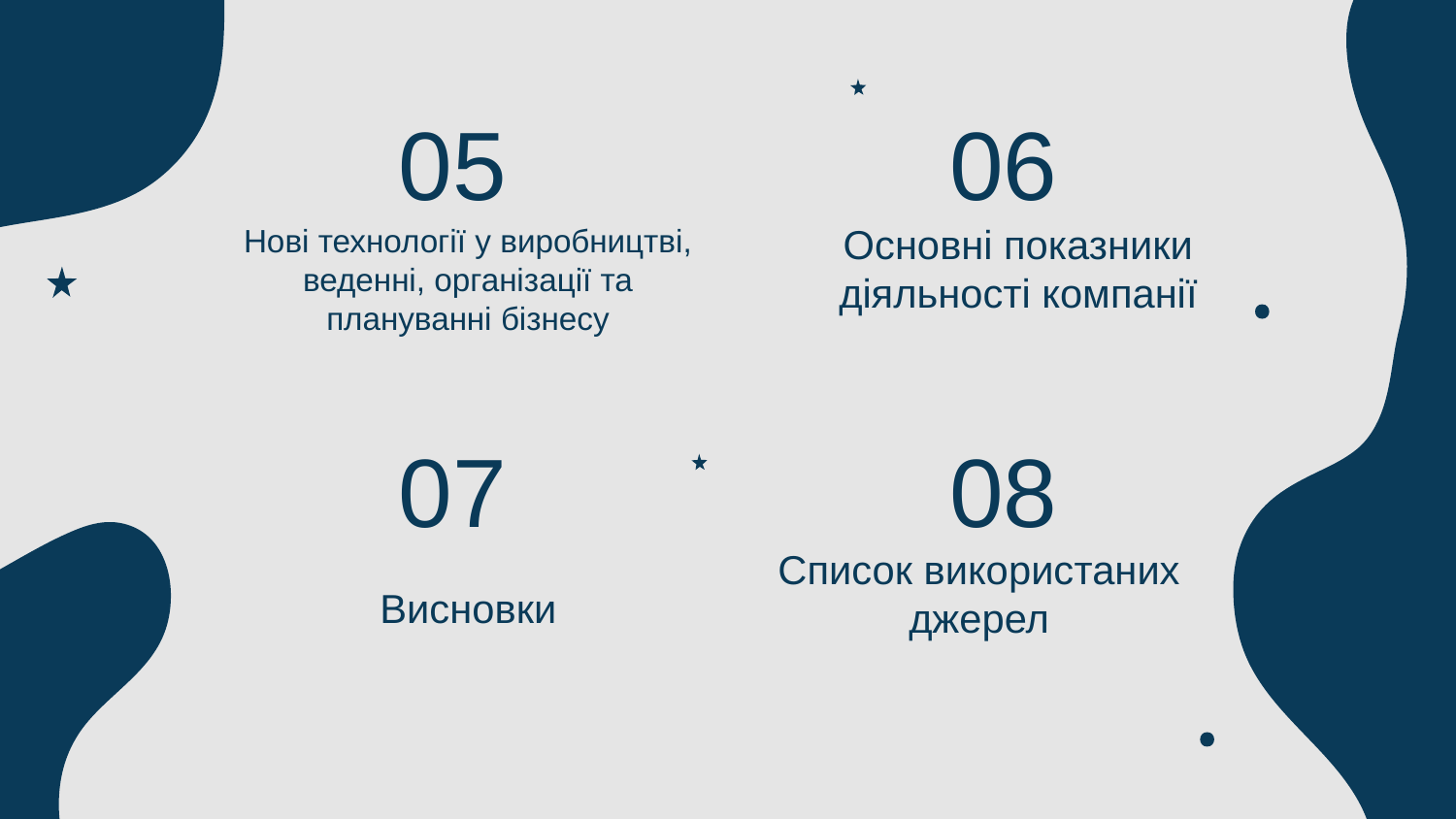

05
06
Основні показники діяльності компанії
# Нові технології у виробництві, веденні, організації та плануванні бізнесу
07
08
Висновки
Список використаних джерел